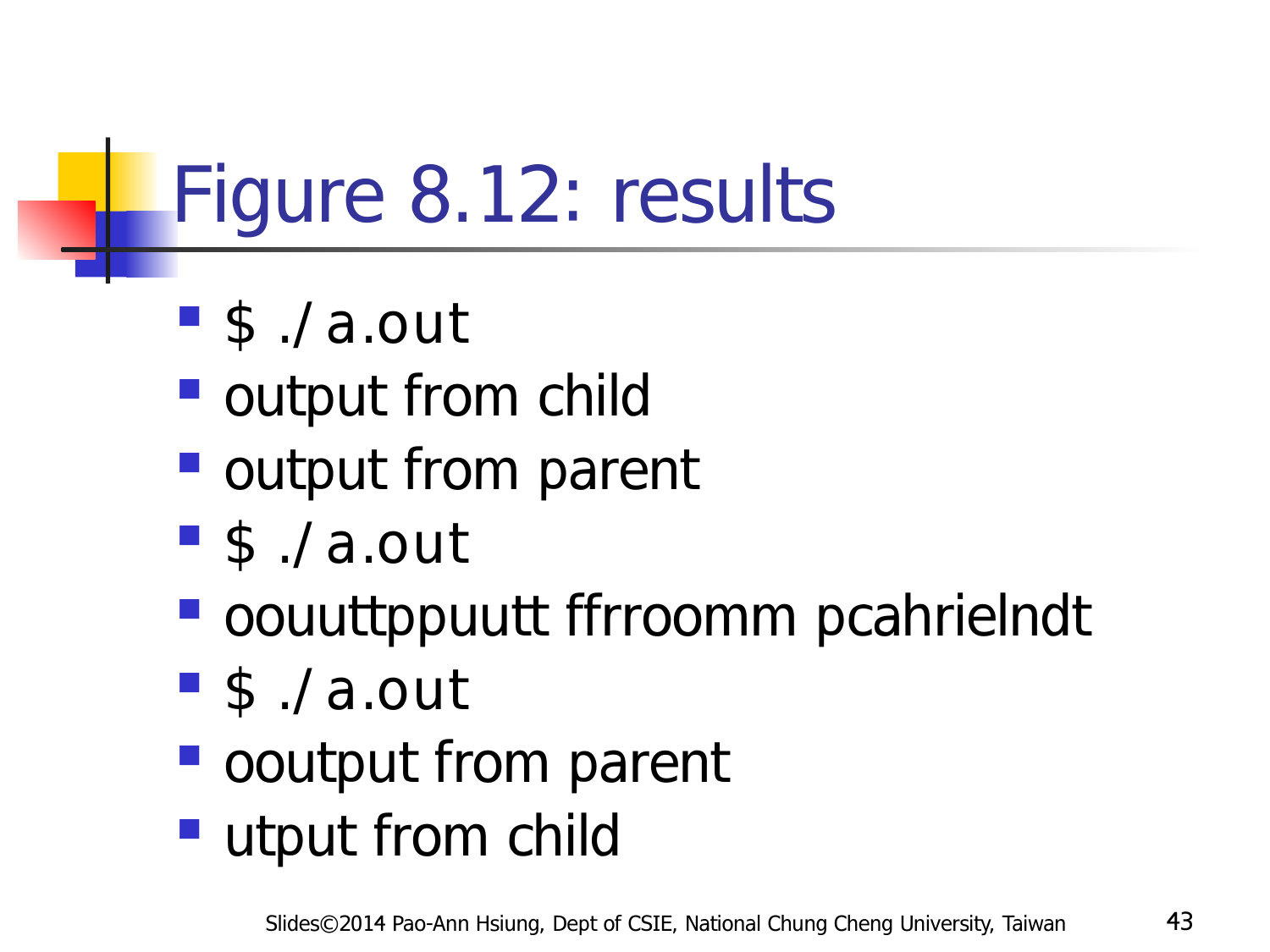

# Figure 8.12: results
$ ./a.out
output from child
output from parent
$ ./a.out
oouuttppuutt ffrroomm pcahrielndt
$ ./a.out
ooutput from parent
utput from child
Slides©2014 Pao-Ann Hsiung, Dept of CSIE, National Chung Cheng University, Taiwan
43